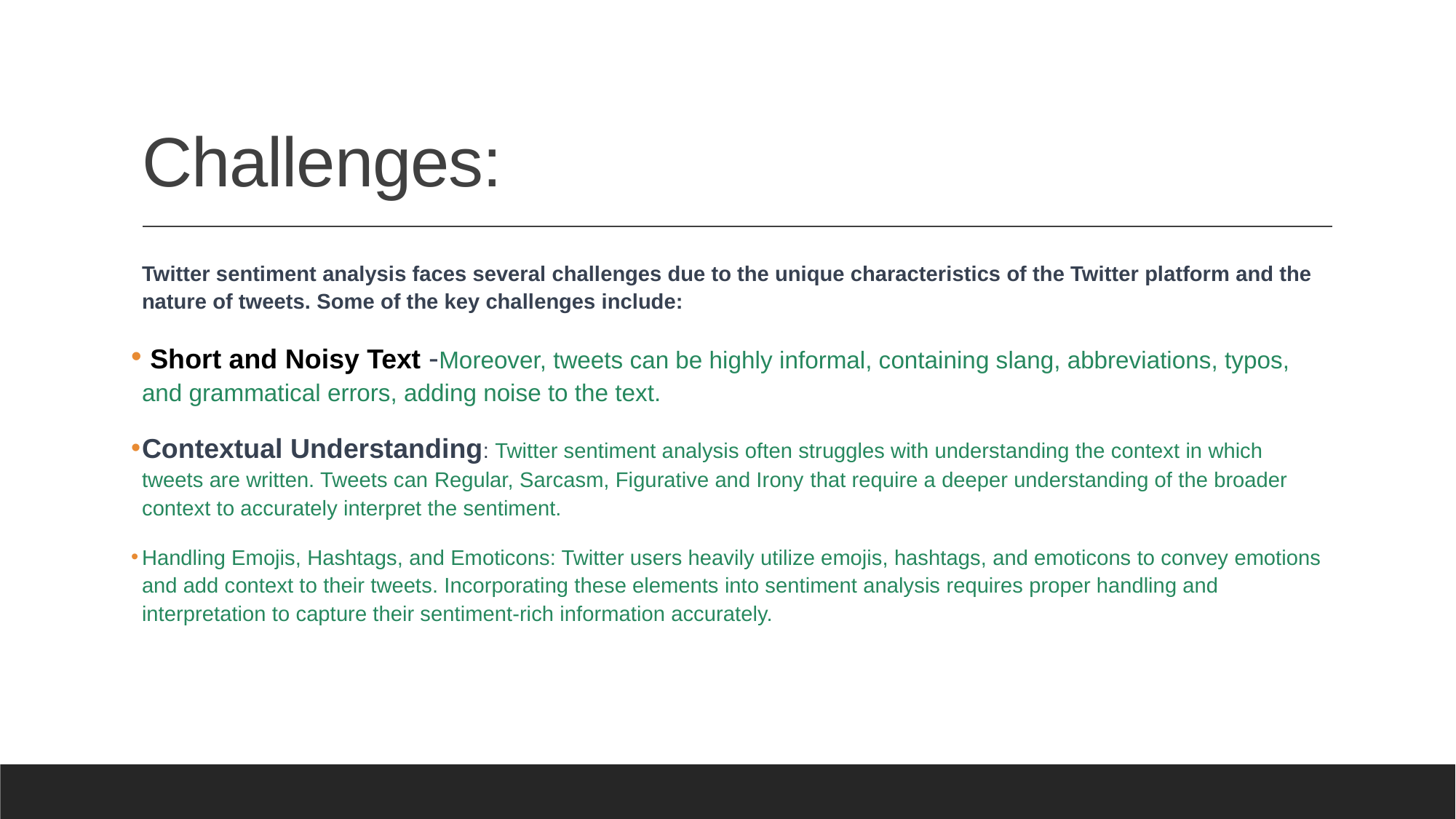

# Challenges:
Twitter sentiment analysis faces several challenges due to the unique characteristics of the Twitter platform and the nature of tweets. Some of the key challenges include:
 Short and Noisy Text -Moreover, tweets can be highly informal, containing slang, abbreviations, typos, and grammatical errors, adding noise to the text.
Contextual Understanding: Twitter sentiment analysis often struggles with understanding the context in which tweets are written. Tweets can Regular, Sarcasm, Figurative and Irony that require a deeper understanding of the broader context to accurately interpret the sentiment.
Handling Emojis, Hashtags, and Emoticons: Twitter users heavily utilize emojis, hashtags, and emoticons to convey emotions and add context to their tweets. Incorporating these elements into sentiment analysis requires proper handling and interpretation to capture their sentiment-rich information accurately.